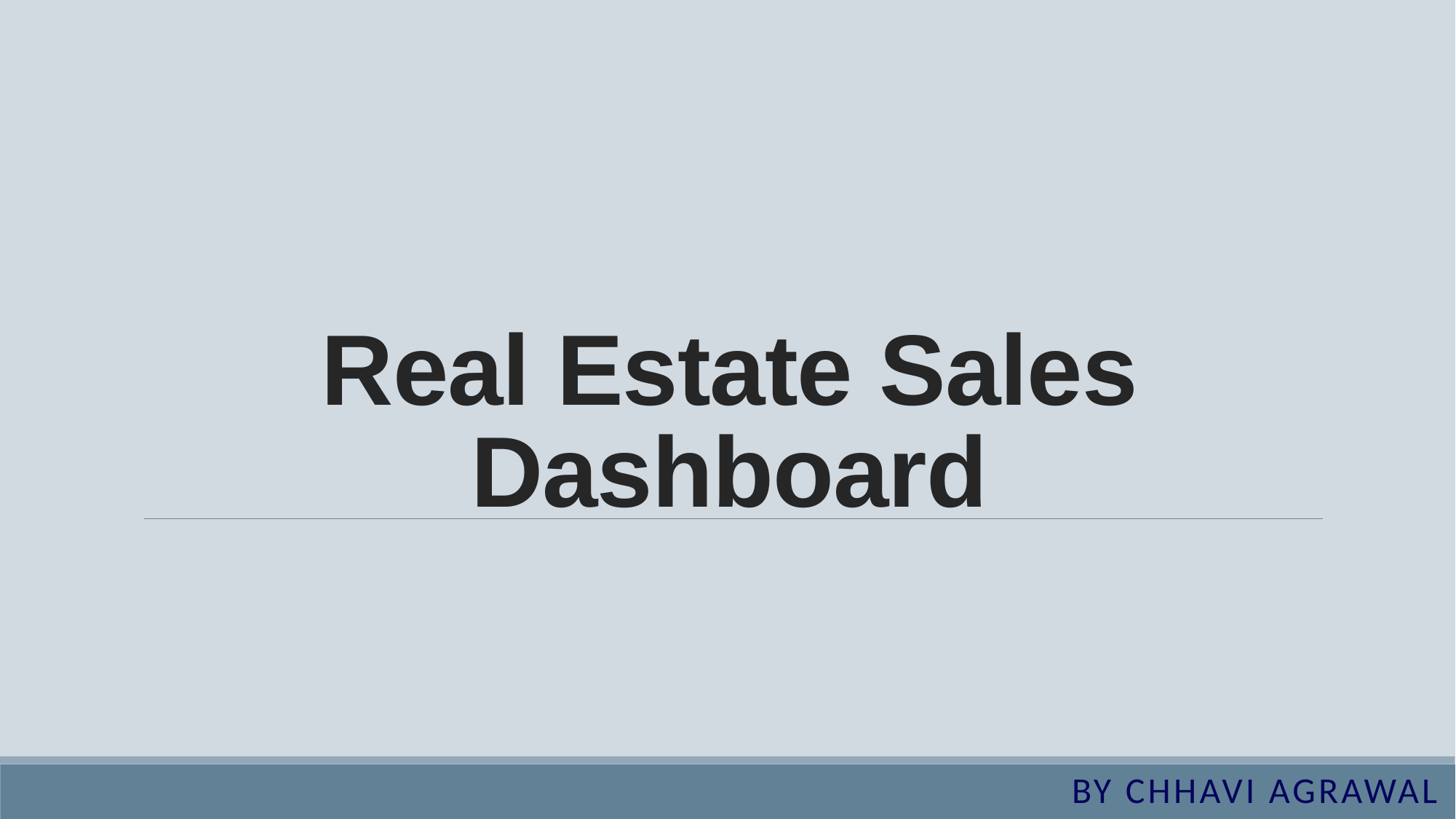

# Real Estate Sales Dashboard
by CHHAVi agrawal